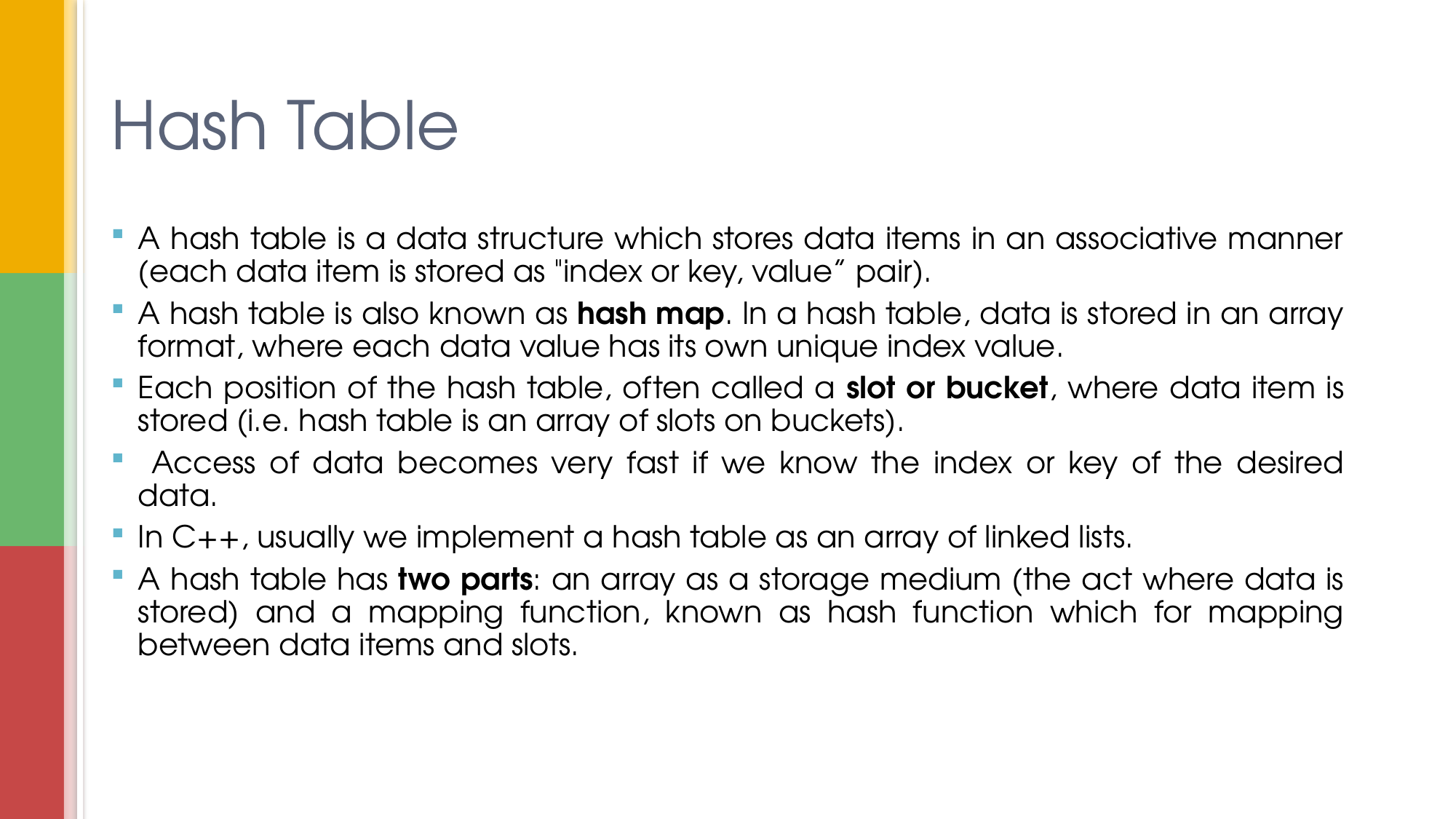

# Hash Table
A hash table is a data structure which stores data items in an associative manner (each data item is stored as "index or key, value” pair).
A hash table is also known as hash map. In a hash table, data is stored in an array format, where each data value has its own unique index value.
Each position of the hash table, often called a slot or bucket, where data item is stored (i.e. hash table is an array of slots on buckets).
 Access of data becomes very fast if we know the index or key of the desired data.
In C++, usually we implement a hash table as an array of linked lists.
A hash table has two parts: an array as a storage medium (the act where data is stored) and a mapping function, known as hash function which for mapping between data items and slots.